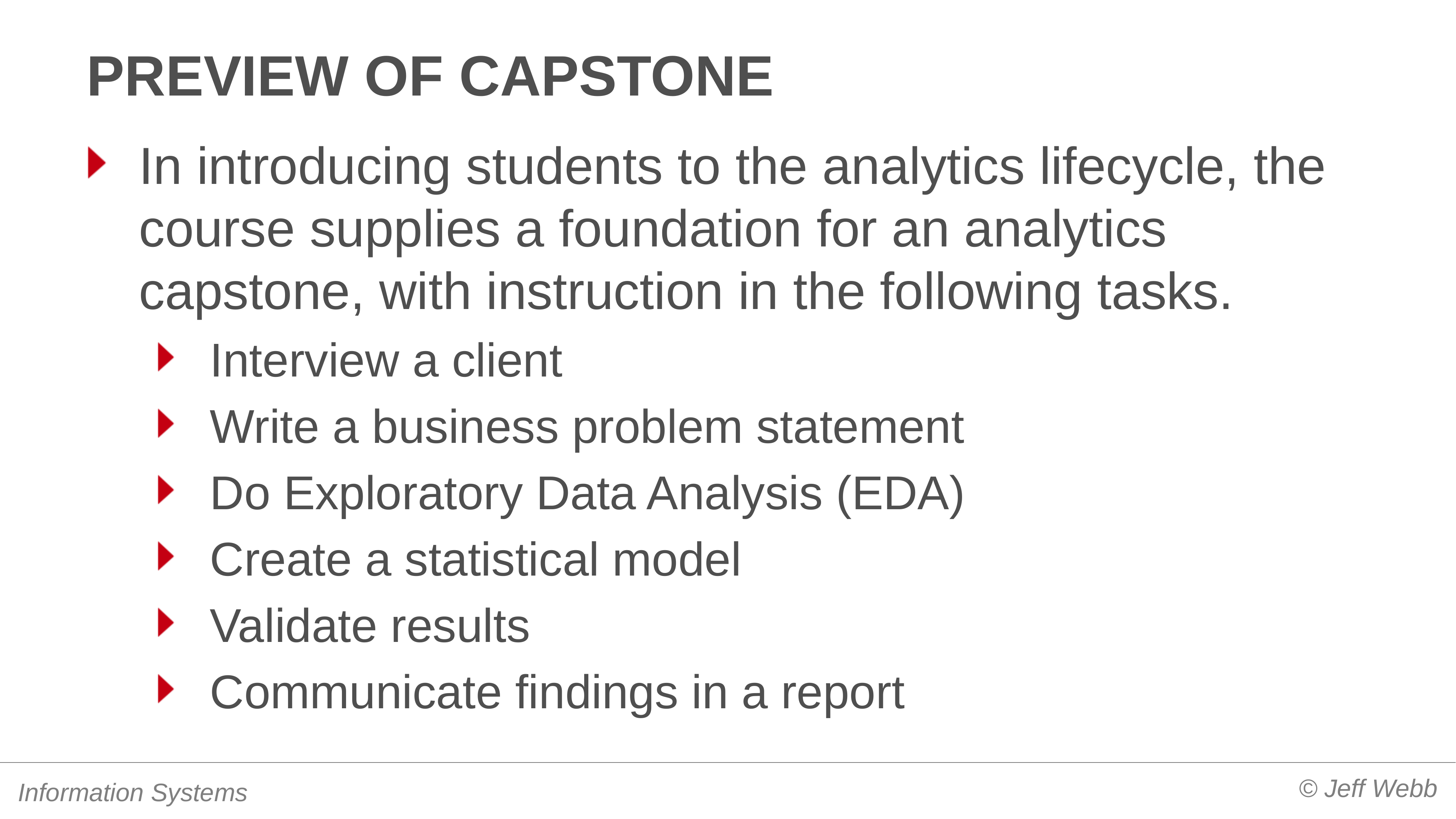

# Preview of Capstone
In introducing students to the analytics lifecycle, the course supplies a foundation for an analytics capstone, with instruction in the following tasks.
Interview a client
Write a business problem statement
Do Exploratory Data Analysis (EDA)
Create a statistical model
Validate results
Communicate findings in a report